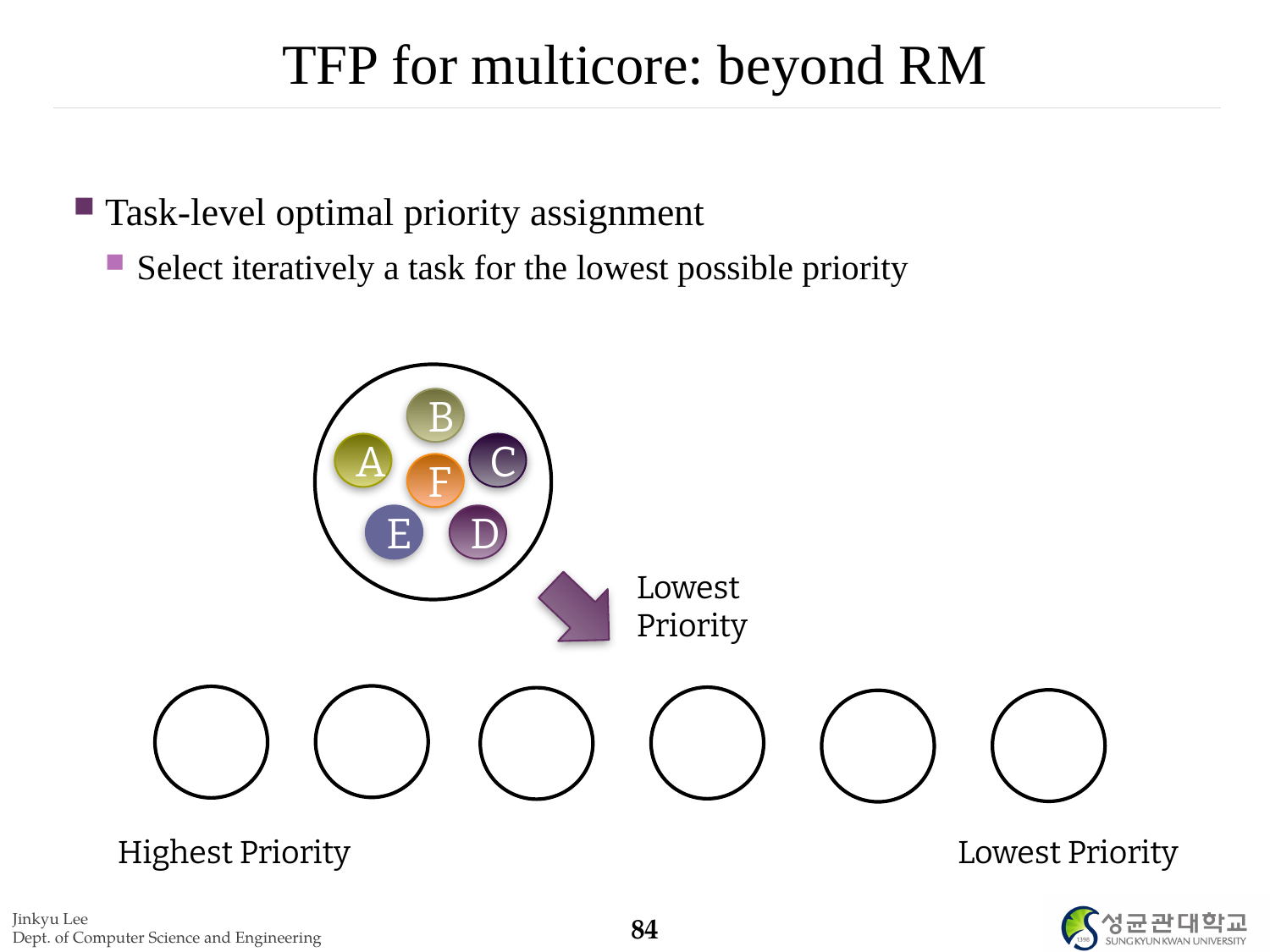

# TFP for multicore: beyond RM
Task-level optimal priority assignment
Select iteratively a task for the lowest possible priority

B
A
C
E
D
F
Lowest Priority

Highest Priority
Lowest Priority